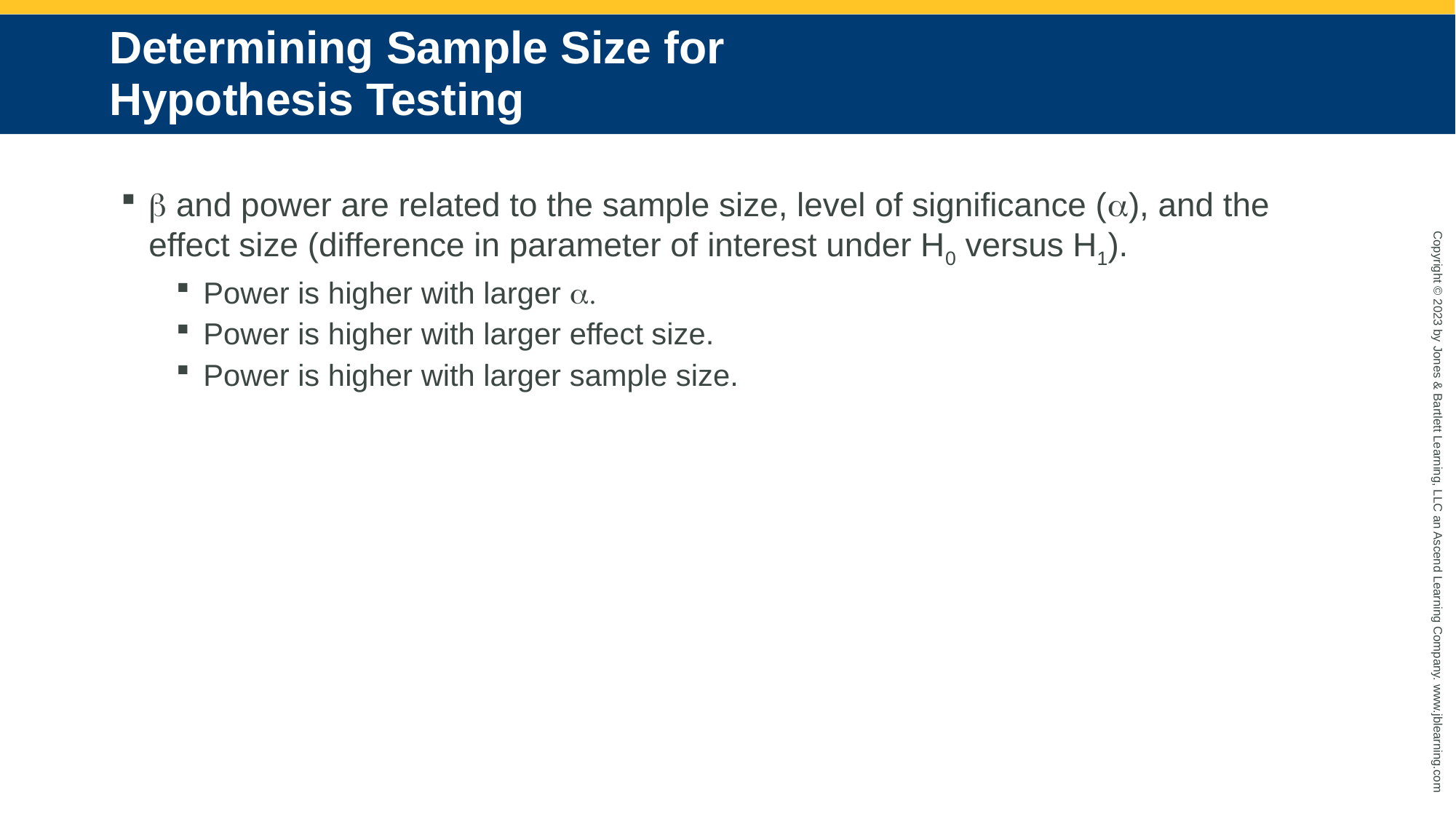

# Determining Sample Size for Hypothesis Testing
β and power are related to the sample size, level of significance (α), and the effect size (difference in parameter of interest under H0 versus H1).
Power is higher with larger α.
Power is higher with larger effect size.
Power is higher with larger sample size.